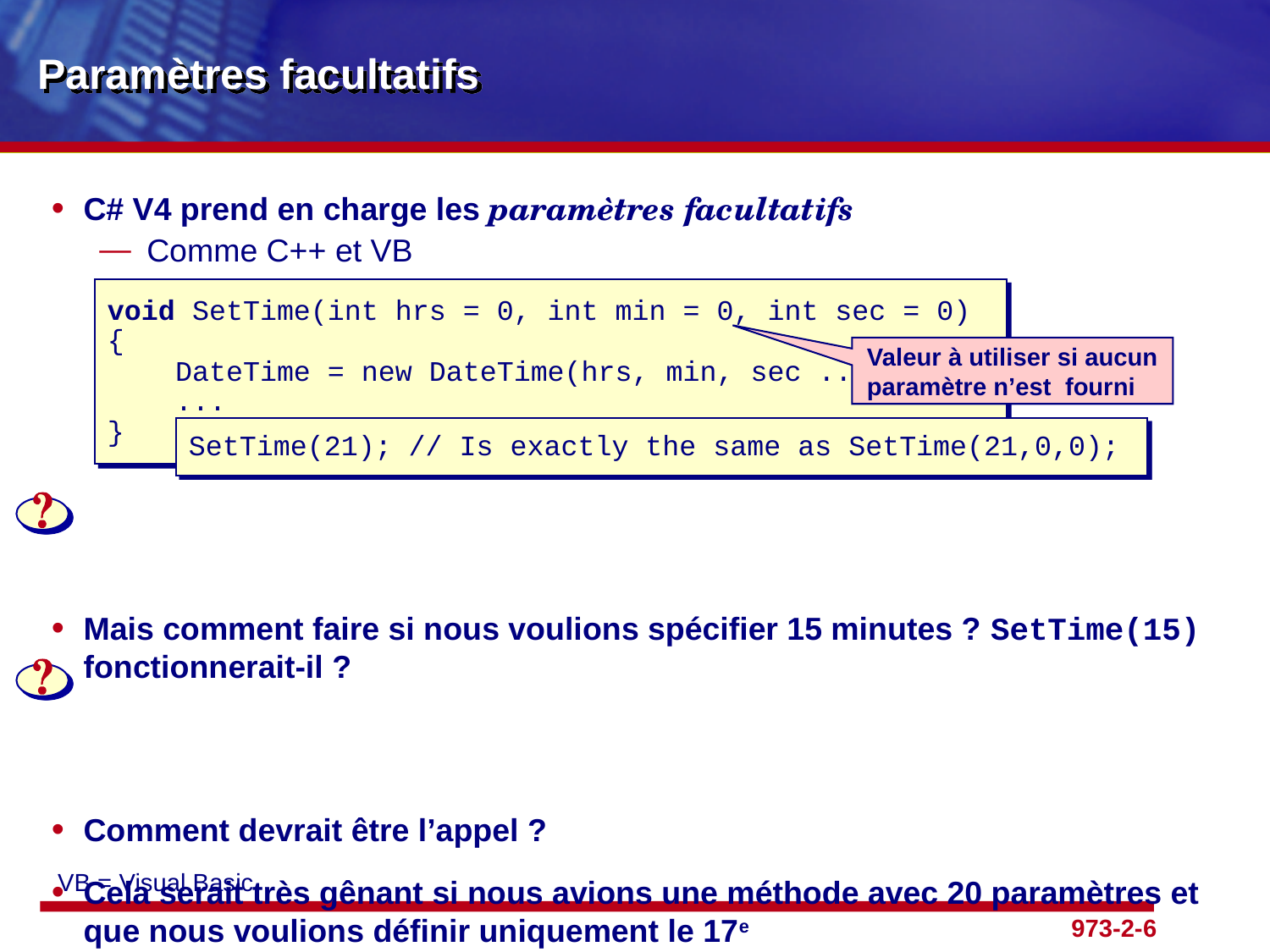

# Paramètres facultatifs
C# V4 prend en charge les paramètres facultatifs
Comme C++ et VB

Mais comment faire si nous voulions spécifier 15 minutes ? SetTime(15) fonctionnerait-il ?

Comment devrait être l’appel ?
Cela serait très gênant si nous avions une méthode avec 20 paramètres et que nous voulions définir uniquement le 17e
void SetTime(int hrs = 0, int min = 0, int sec = 0)
{
    DateTime = new DateTime(hrs, min, sec ...);
    ...
}
Valeur à utiliser si aucun paramètre n’est  fourni
SetTime(21); // Is exactly the same as SetTime(21,0,0);

VB = Visual Basic